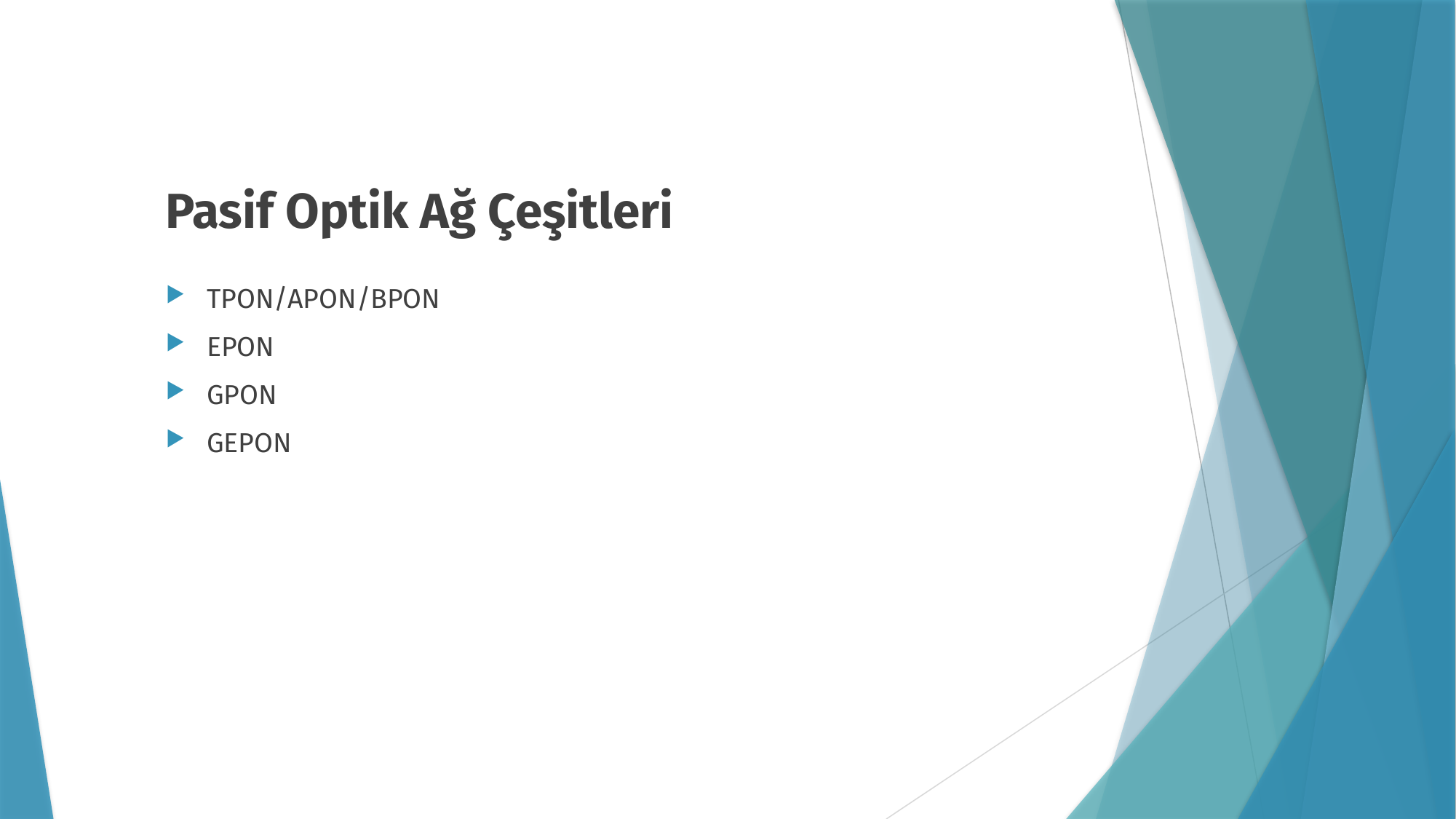

# Pasif Optik Ağ Çeşitleri
TPON/APON/BPON
EPON
GPON
GEPON